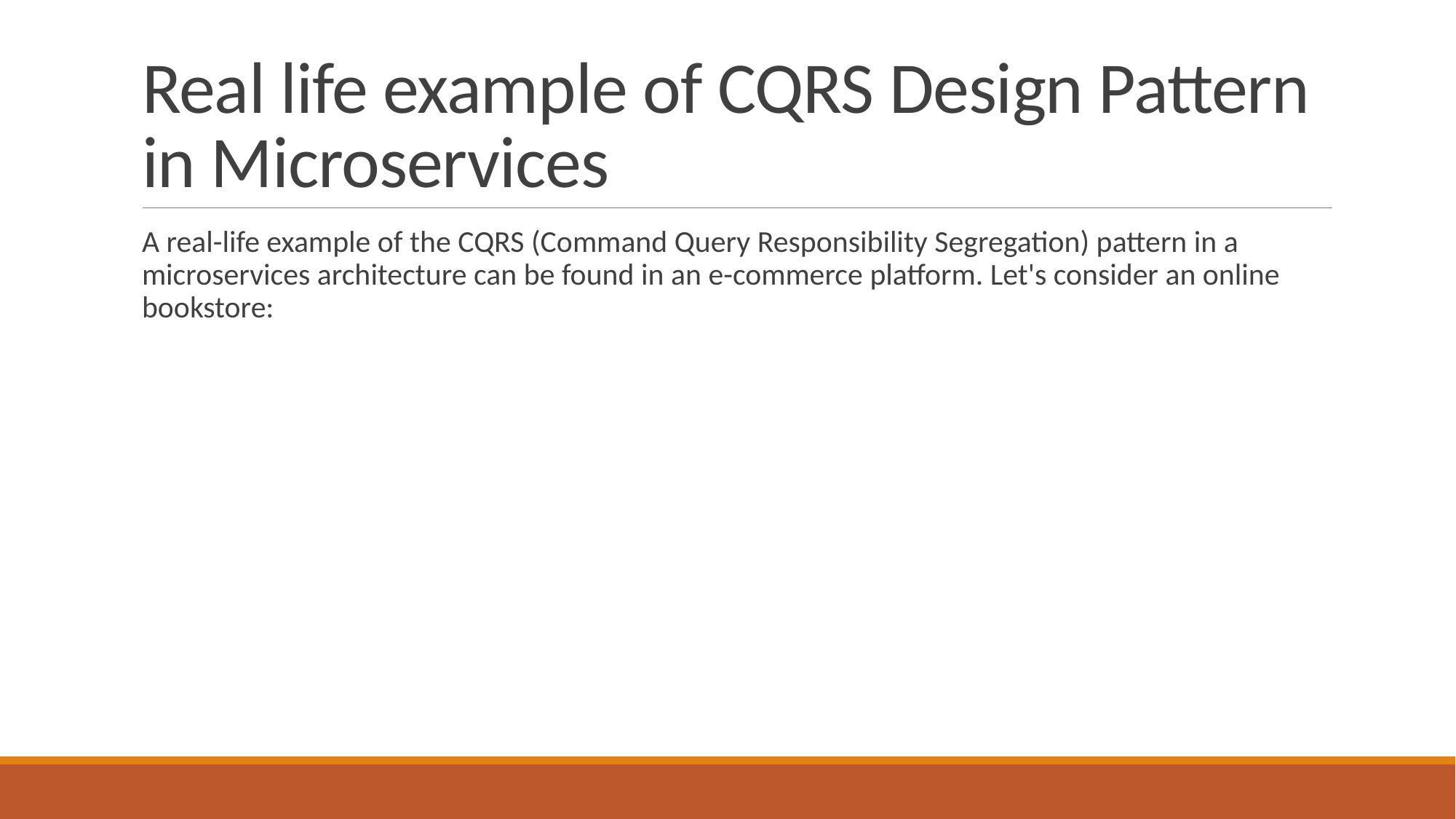

# Real life example of CQRS Design Pattern in Microservices
A real-life example of the CQRS (Command Query Responsibility Segregation) pattern in a microservices architecture can be found in an e-commerce platform. Let's consider an online bookstore: